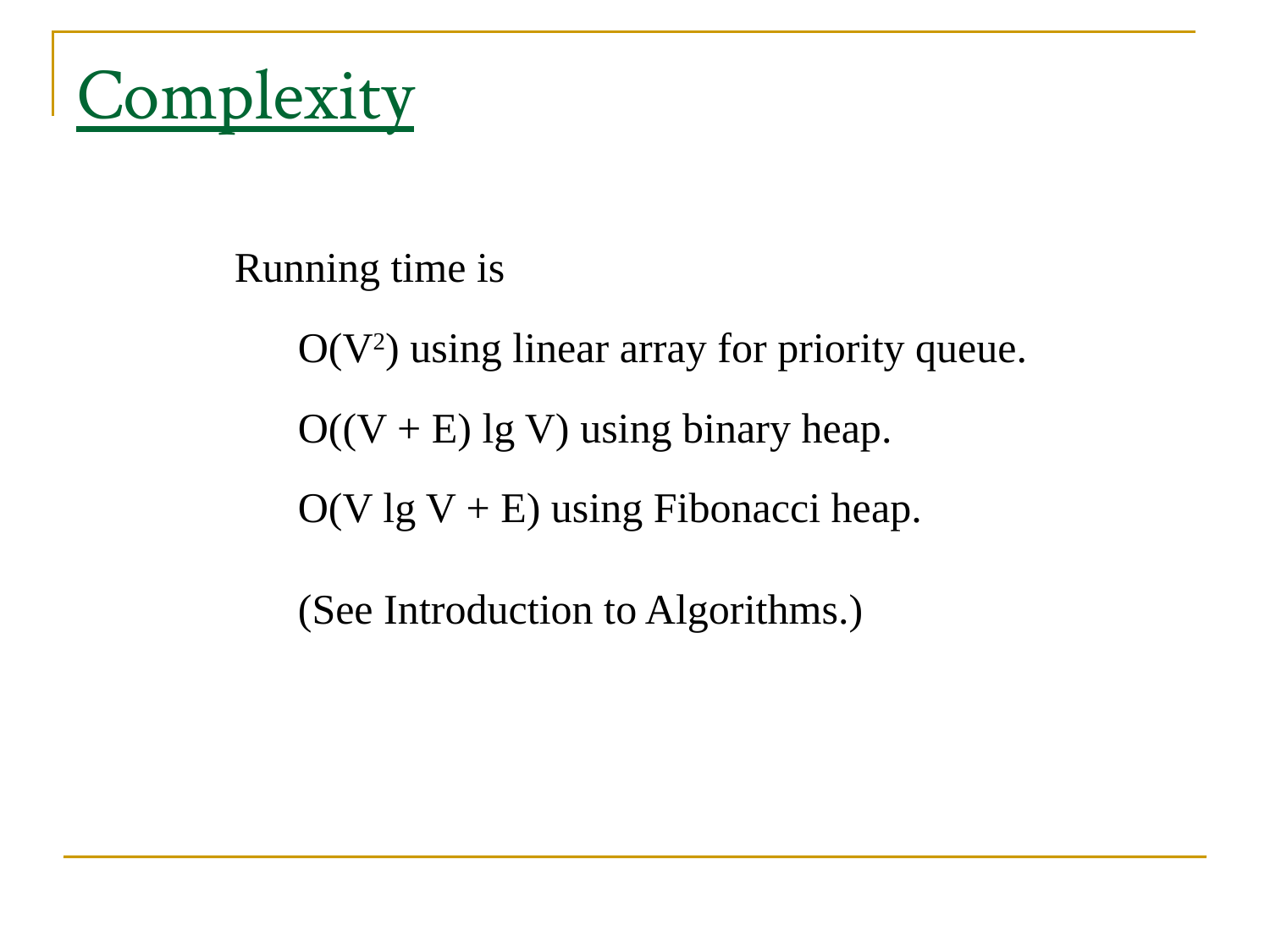

# Complexity
Running time is

O(V2) using linear array for priority queue.

O((V + E) lg V) using binary heap.

O(V lg V + E) using Fibonacci heap.

(See Introduction to Algorithms.)